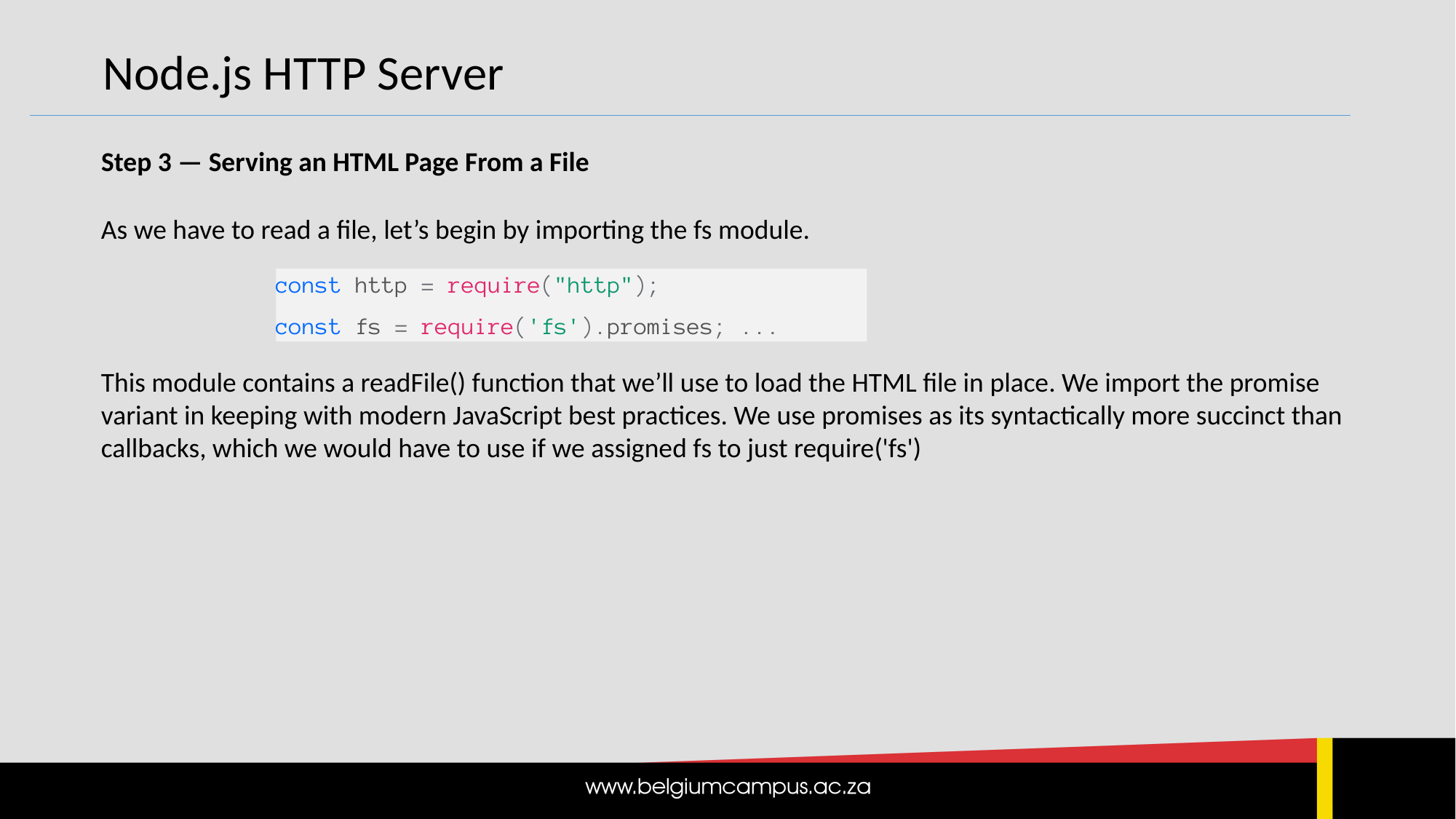

Node.js HTTP Server
Step 3 — Serving an HTML Page From a File
As we have to read a file, let’s begin by importing the fs module.
const http = require("http");
const fs = require('fs').promises; ...
This module contains a readFile() function that we’ll use to load the HTML file in place. We import the promise variant in keeping with modern JavaScript best practices. We use promises as its syntactically more succinct than callbacks, which we would have to use if we assigned fs to just require('fs')